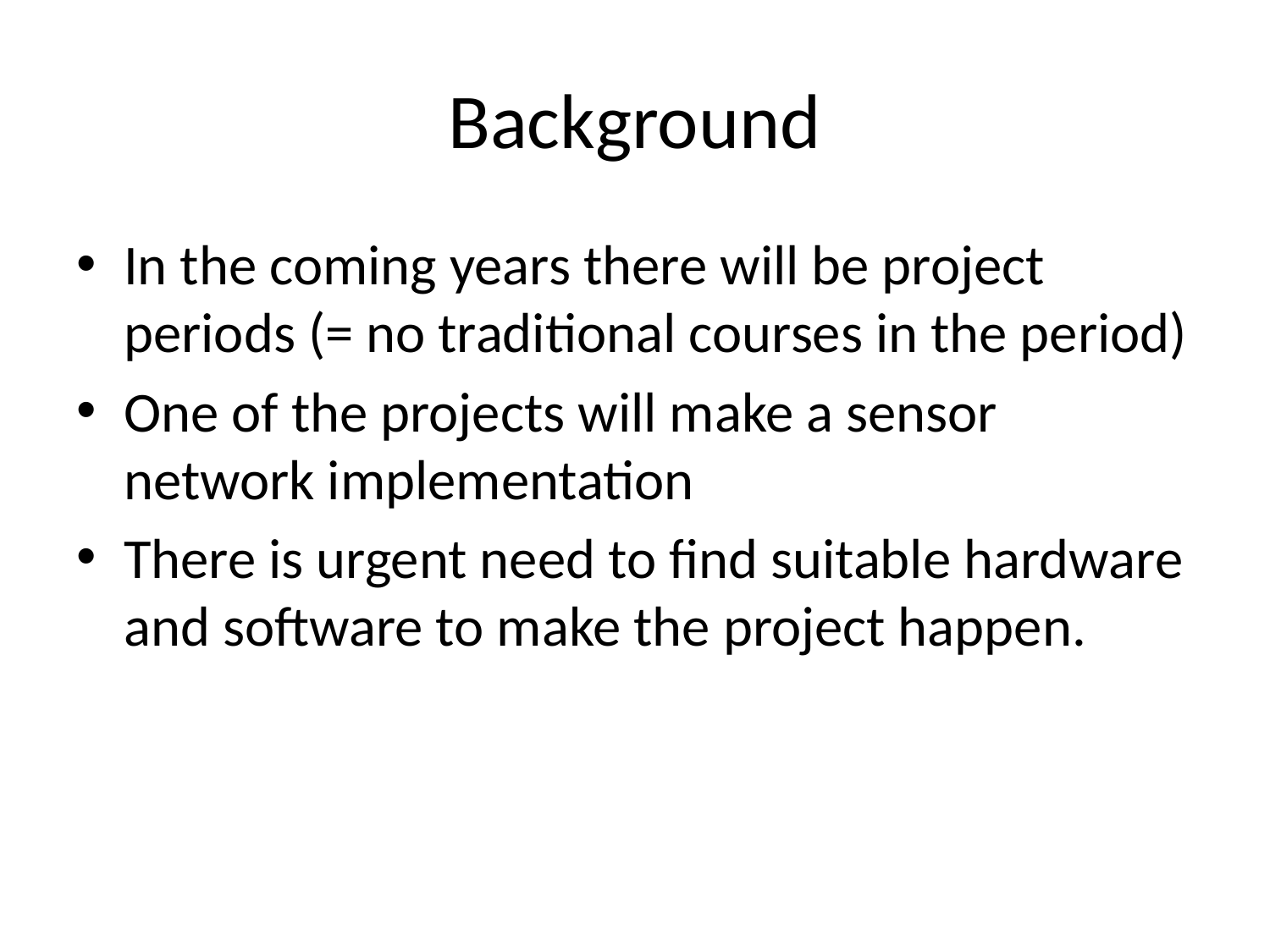

# Background
In the coming years there will be project periods (= no traditional courses in the period)
One of the projects will make a sensor network implementation
There is urgent need to find suitable hardware and software to make the project happen.